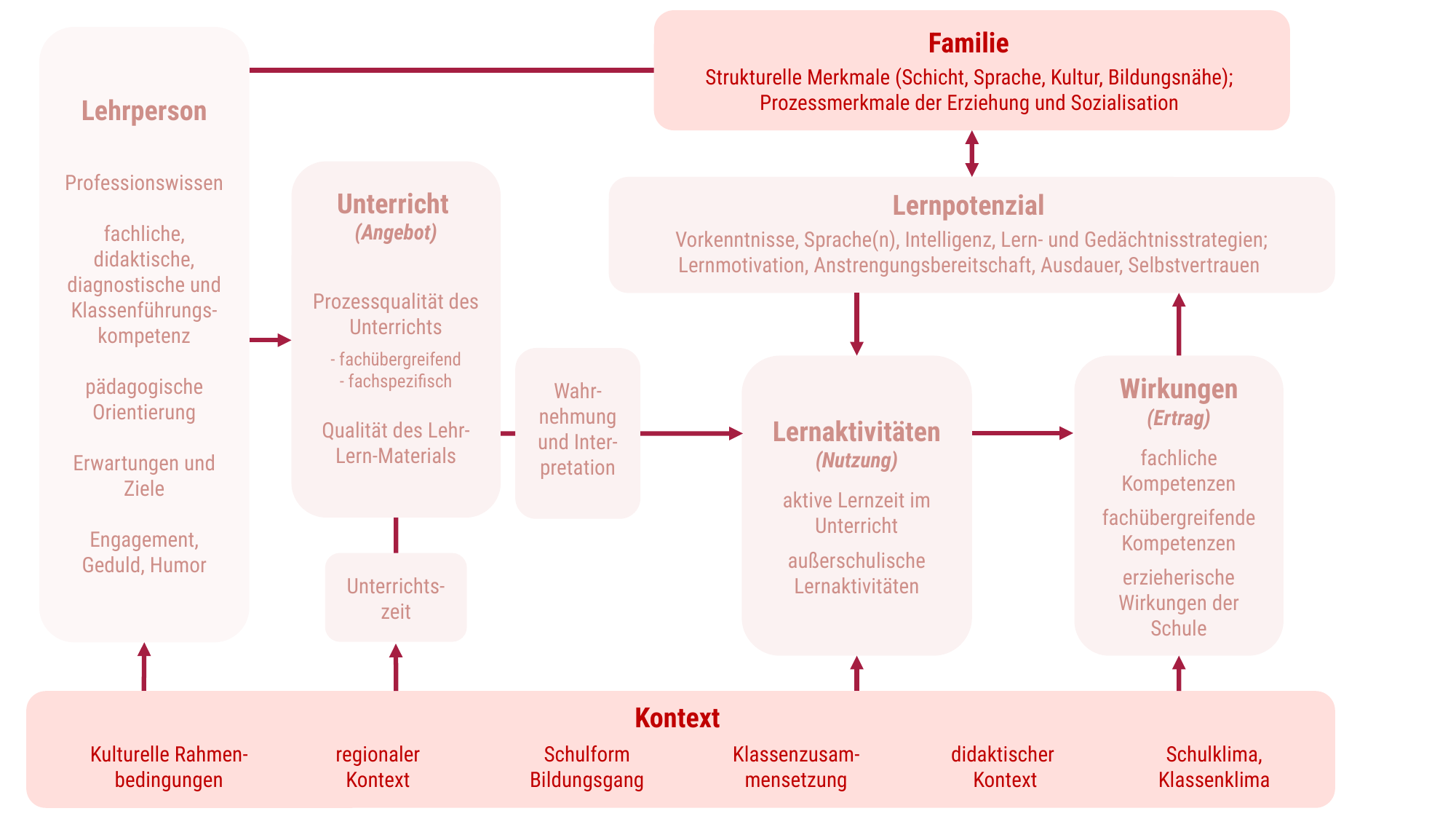

Familie

Strukturelle Merkmale (Schicht, Sprache, Kultur, Bildungsnähe);
Prozessmerkmale der Erziehung und Sozialisation
Lehrperson

Professionswissen

fachliche, didaktische, diagnostische und Klassenführungs-kompetenz

pädagogische Orientierung

Erwartungen und Ziele

Engagement, Geduld, Humor
Unterricht
(Angebot)

Prozessqualität des Unterrichts

- fachübergreifend
- fachspezifisch

Qualität des Lehr-Lern-Materials

Lernpotenzial

Vorkenntnisse, Sprache(n), Intelligenz, Lern- und Gedächtnisstrategien; Lernmotivation, Anstrengungsbereitschaft, Ausdauer, Selbstvertrauen

Wahr-nehmung und Inter-pretation

Lernaktivitäten
(Nutzung)

aktive Lernzeit im Unterricht

außerschulische Lernaktivitäten
Wirkungen
(Ertrag)

fachliche Kompetenzen

fachübergreifende Kompetenzen

erzieherische Wirkungen der Schule

Unterrichts-zeit

Kontext

Kulturelle Rahmen-
bedingungen
regionaler
Kontext
Schulform Bildungsgang
Klassenzusam-
mensetzung
didaktischer
Kontext
Schulklima,
Klassenklima